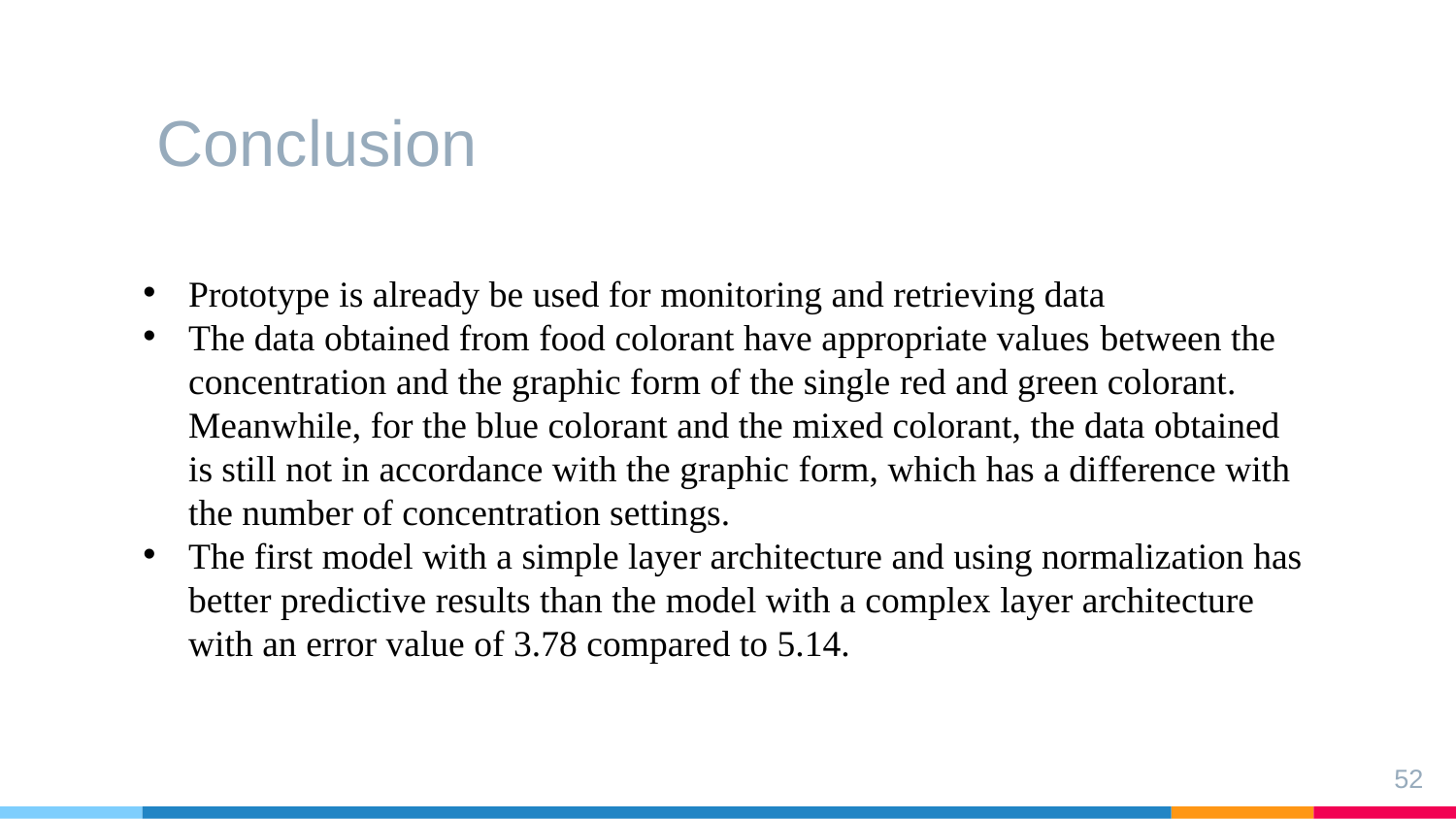

# Conclusion
Prototype is already be used for monitoring and retrieving data
The data obtained from food colorant have appropriate values ​​between the concentration and the graphic form of the single red and green colorant. Meanwhile, for the blue colorant and the mixed colorant, the data obtained is still not in accordance with the graphic form, which has a difference with the number of concentration settings.
The first model with a simple layer architecture and using normalization has better predictive results than the model with a complex layer architecture with an error value of 3.78 compared to 5.14.
52